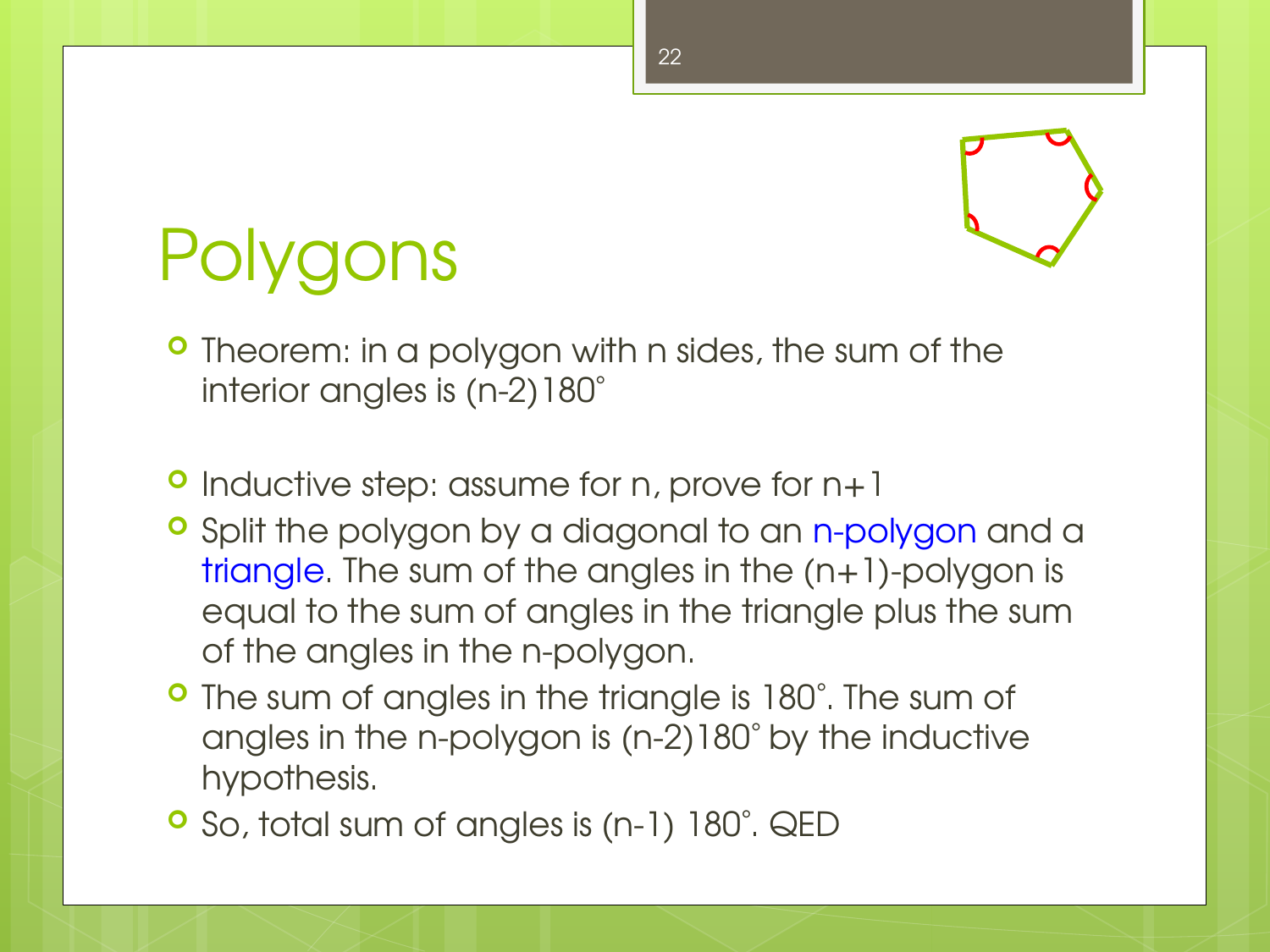

22

# Polygons
Theorem: in a polygon with n sides, the sum of the interior angles is (n-2)180°

Inductive step: assume for n, prove for n+1
Split the polygon by a diagonal to an n-polygon and a triangle. The sum of the angles in the (n+1)-polygon is equal to the sum of angles in the triangle plus the sum of the angles in the n-polygon.
The sum of angles in the triangle is 180°. The sum of angles in the n-polygon is (n-2)180° by the inductive hypothesis.
So, total sum of angles is (n-1) 180°. QED